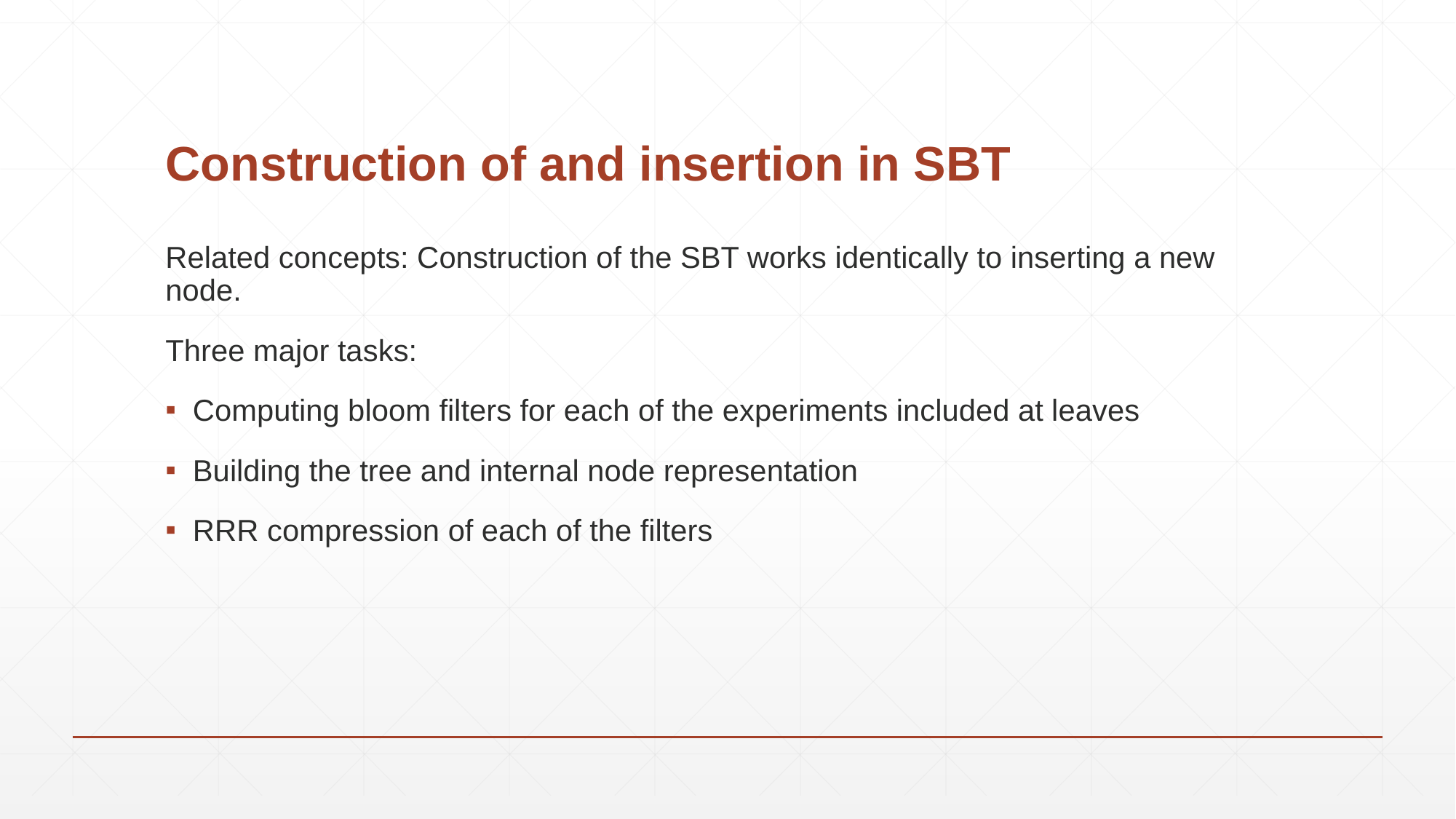

# Construction of and insertion in SBT
Related concepts: Construction of the SBT works identically to inserting a new node.
Three major tasks:
Computing bloom filters for each of the experiments included at leaves
Building the tree and internal node representation
RRR compression of each of the filters